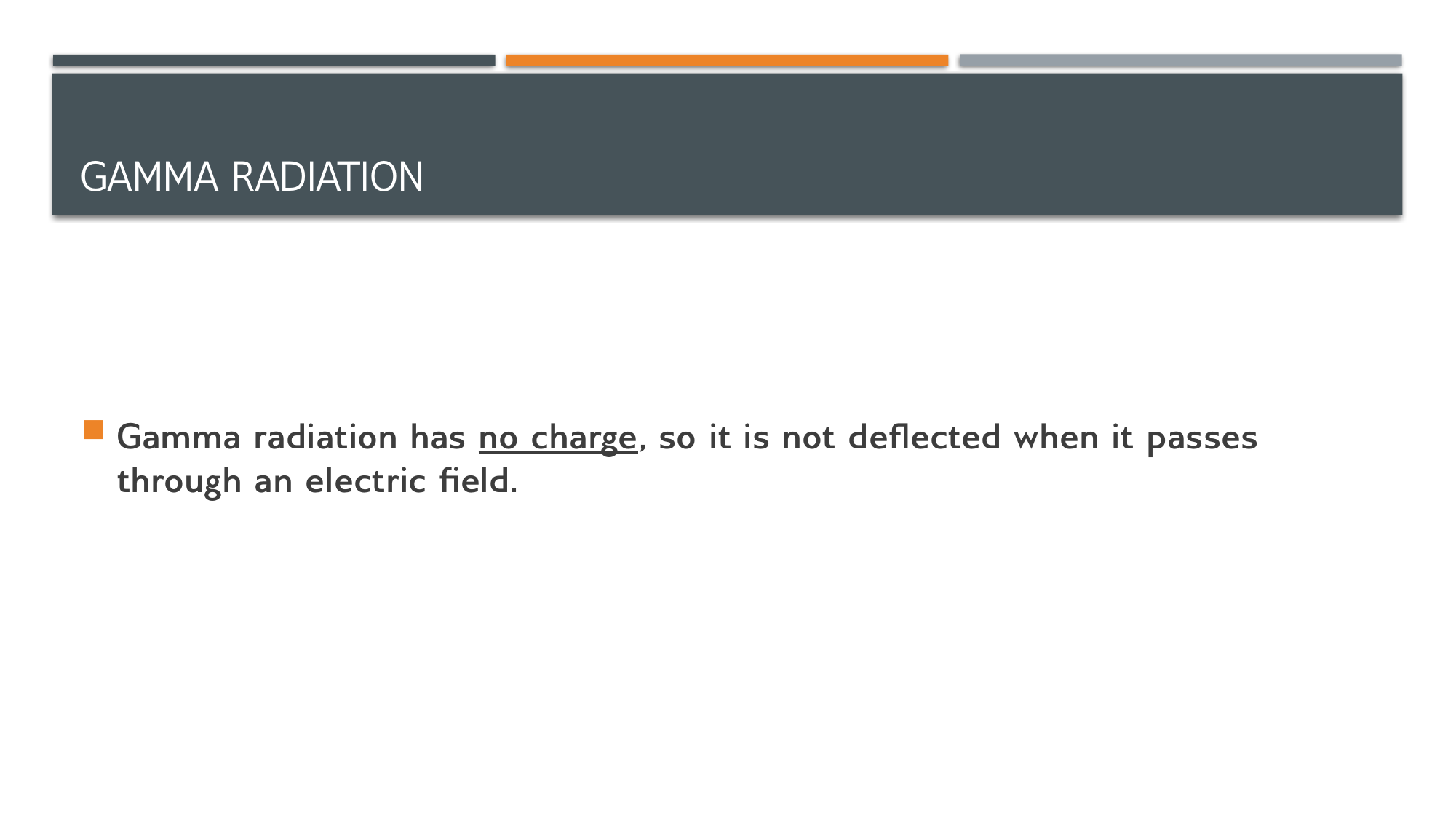

# Gamma radiation
Gamma radiation has no charge, so it is not deflected when it passes through an electric field.